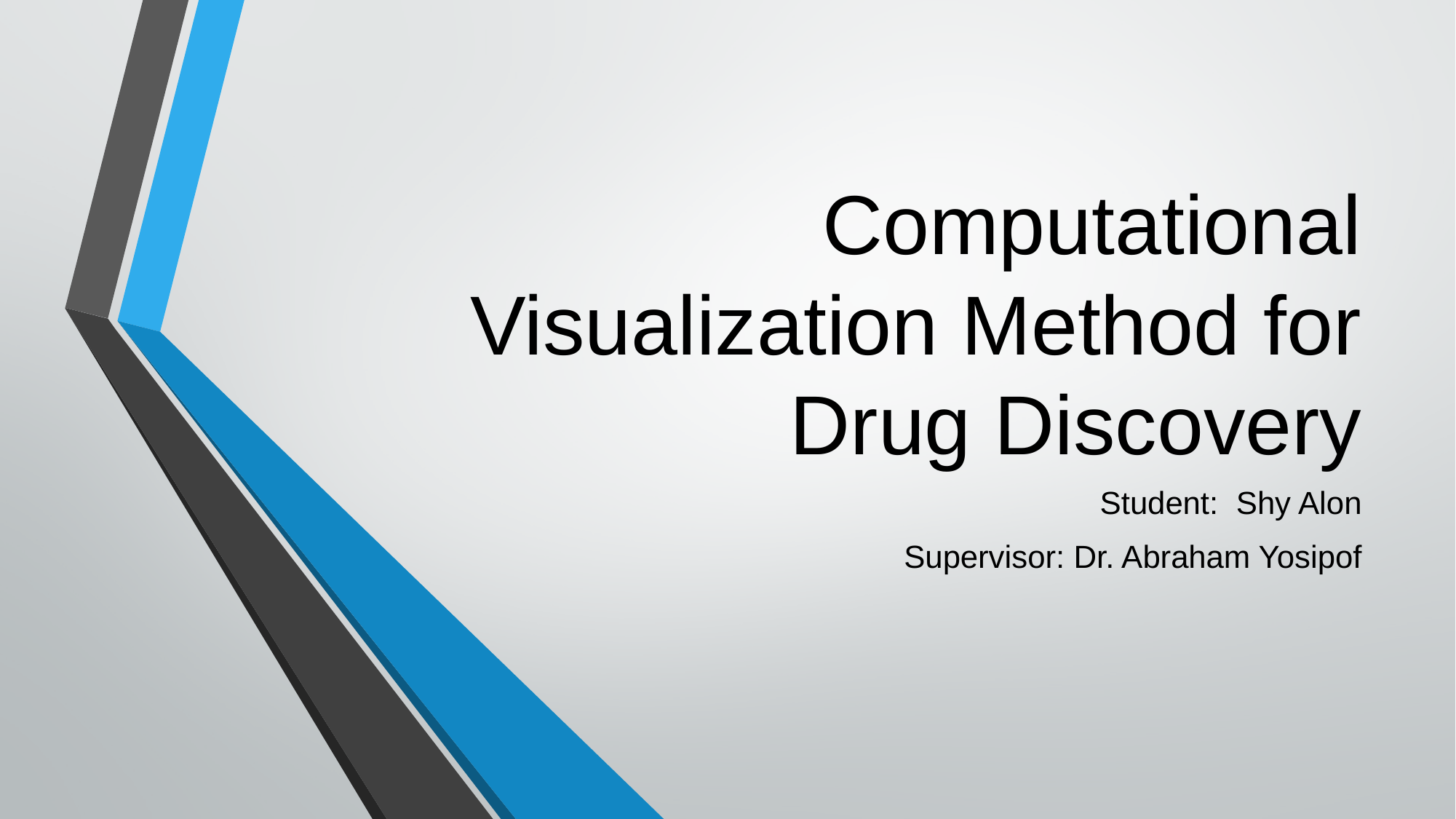

# Computational Visualization Method for Drug Discovery
Student:  Shy Alon
Supervisor: Dr. Abraham Yosipof